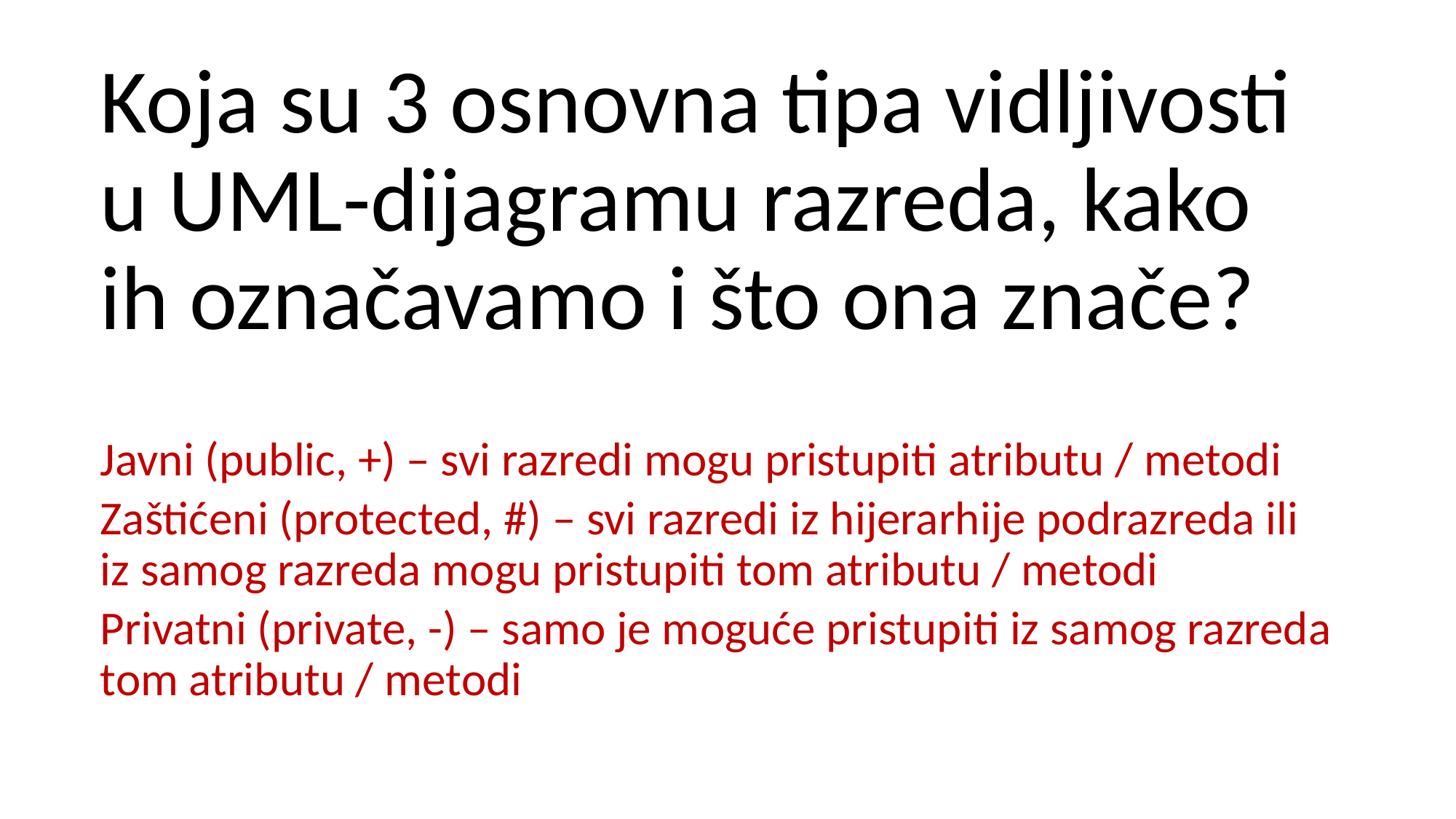

Koja su 3 osnovna tipa vidljivosti u UML-dijagramu razreda, kako ih označavamo i što ona znače?

Javni (public, +) – svi razredi mogu pristupiti atributu / metodi
Zaštićeni (protected, #) – svi razredi iz hijerarhije podrazreda ili iz samog razreda mogu pristupiti tom atributu / metodi
Privatni (private, -) – samo je moguće pristupiti iz samog razreda tom atributu / metodi